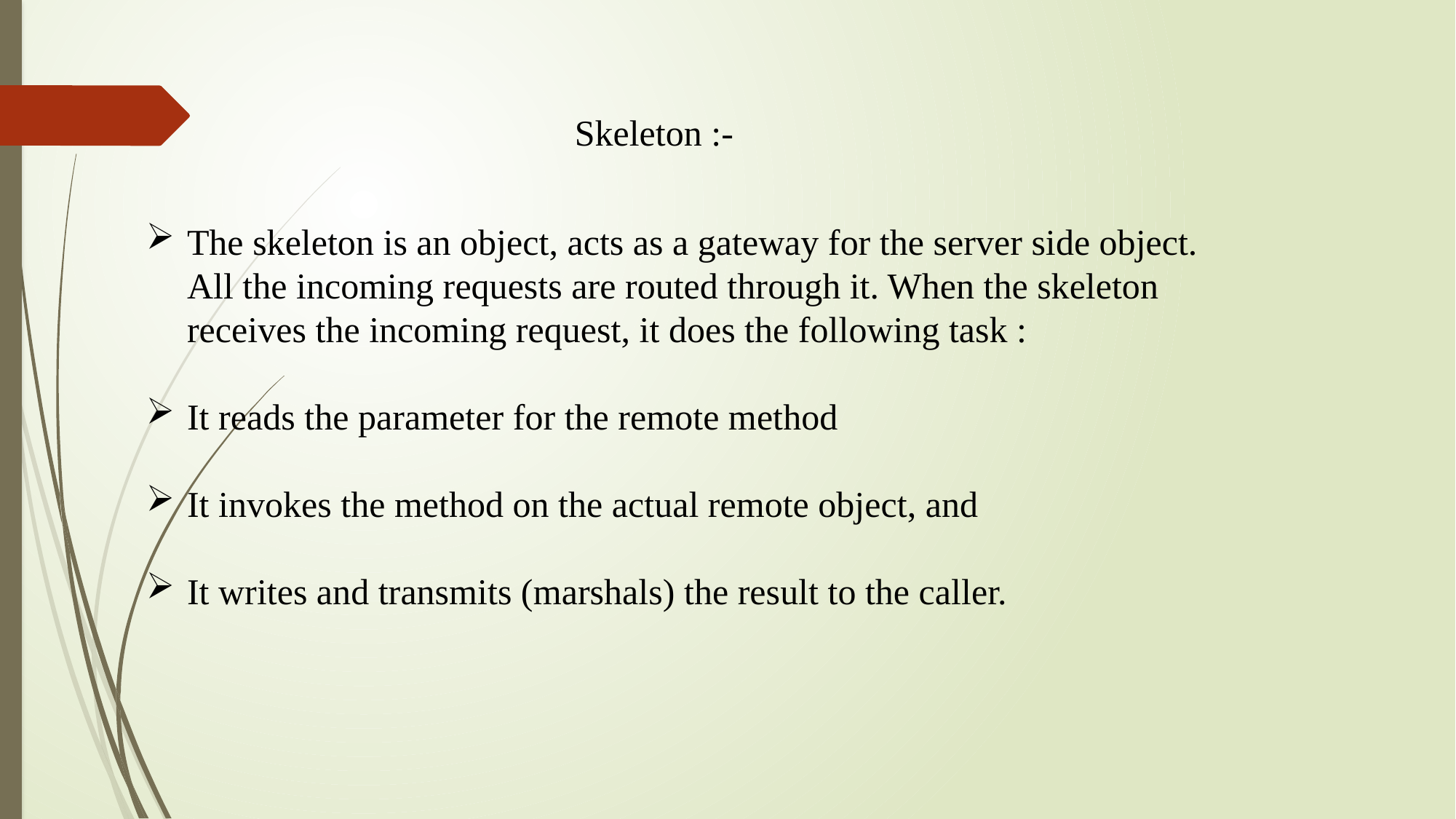

Skeleton :-

The skeleton is an object, acts as a gateway for the server side object. All the incoming requests are routed through it. When the skeleton receives the incoming request, it does the following task :

It reads the parameter for the remote method

It invokes the method on the actual remote object, and

It writes and transmits (marshals) the result to the caller.